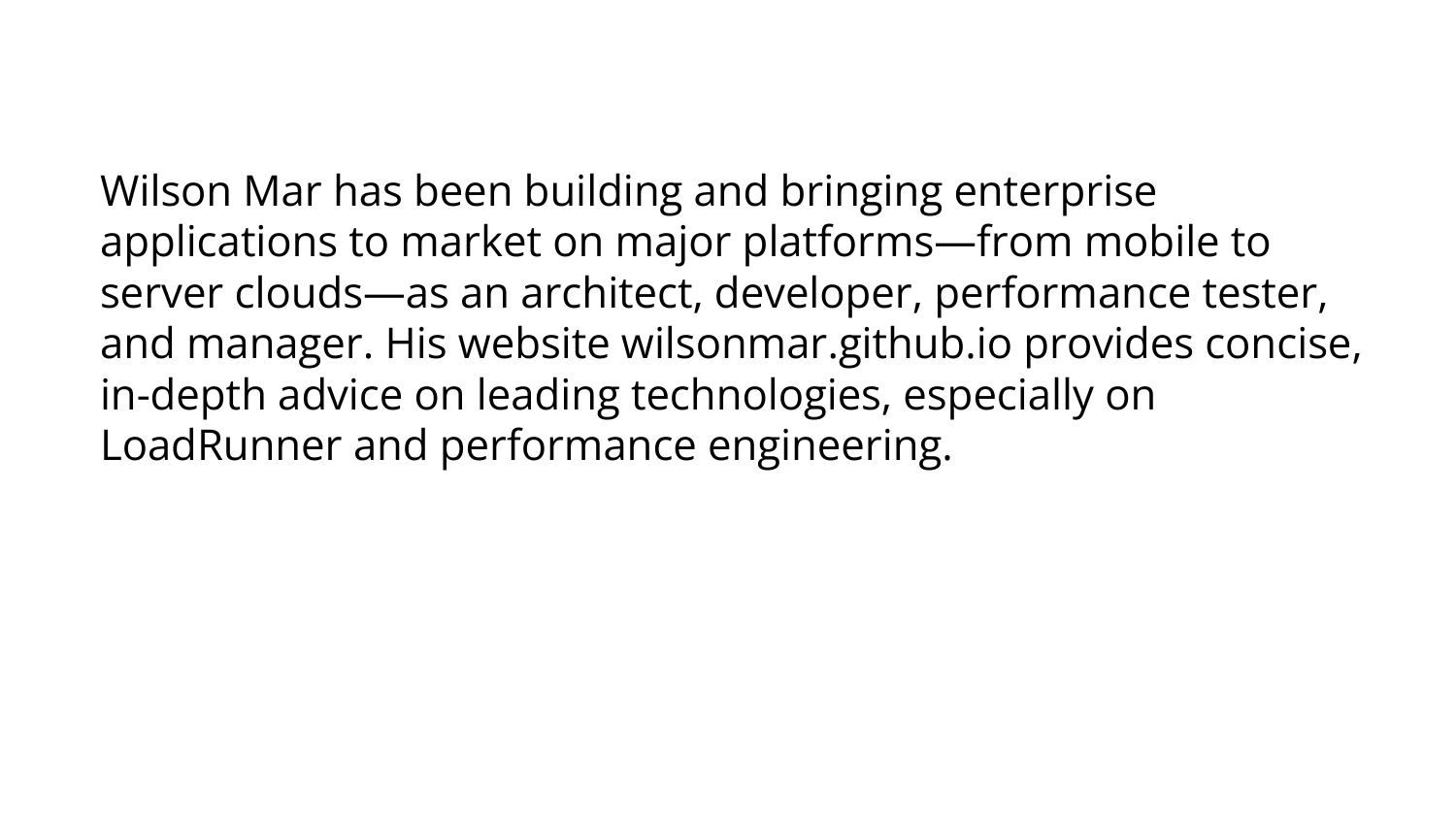

Wilson Mar has been building and bringing enterprise applications to market on major platforms—from mobile to server clouds—as an architect, developer, performance tester, and manager. His website wilsonmar.github.io provides concise, in-depth advice on leading technologies, especially on LoadRunner and performance engineering.
#